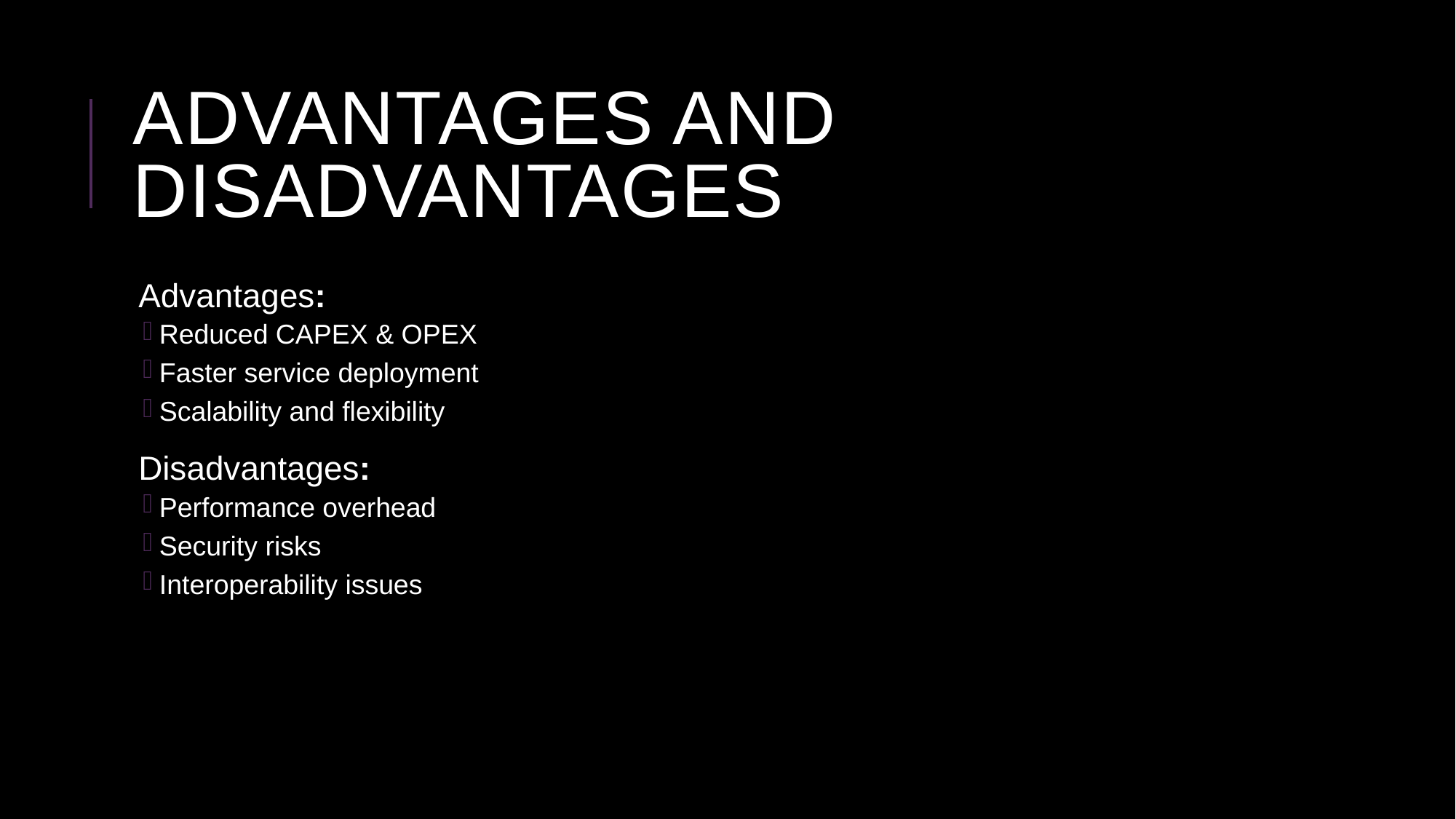

# Advantages and Disadvantages
Advantages:
Reduced CAPEX & OPEX
Faster service deployment
Scalability and flexibility
Disadvantages:
Performance overhead
Security risks
Interoperability issues